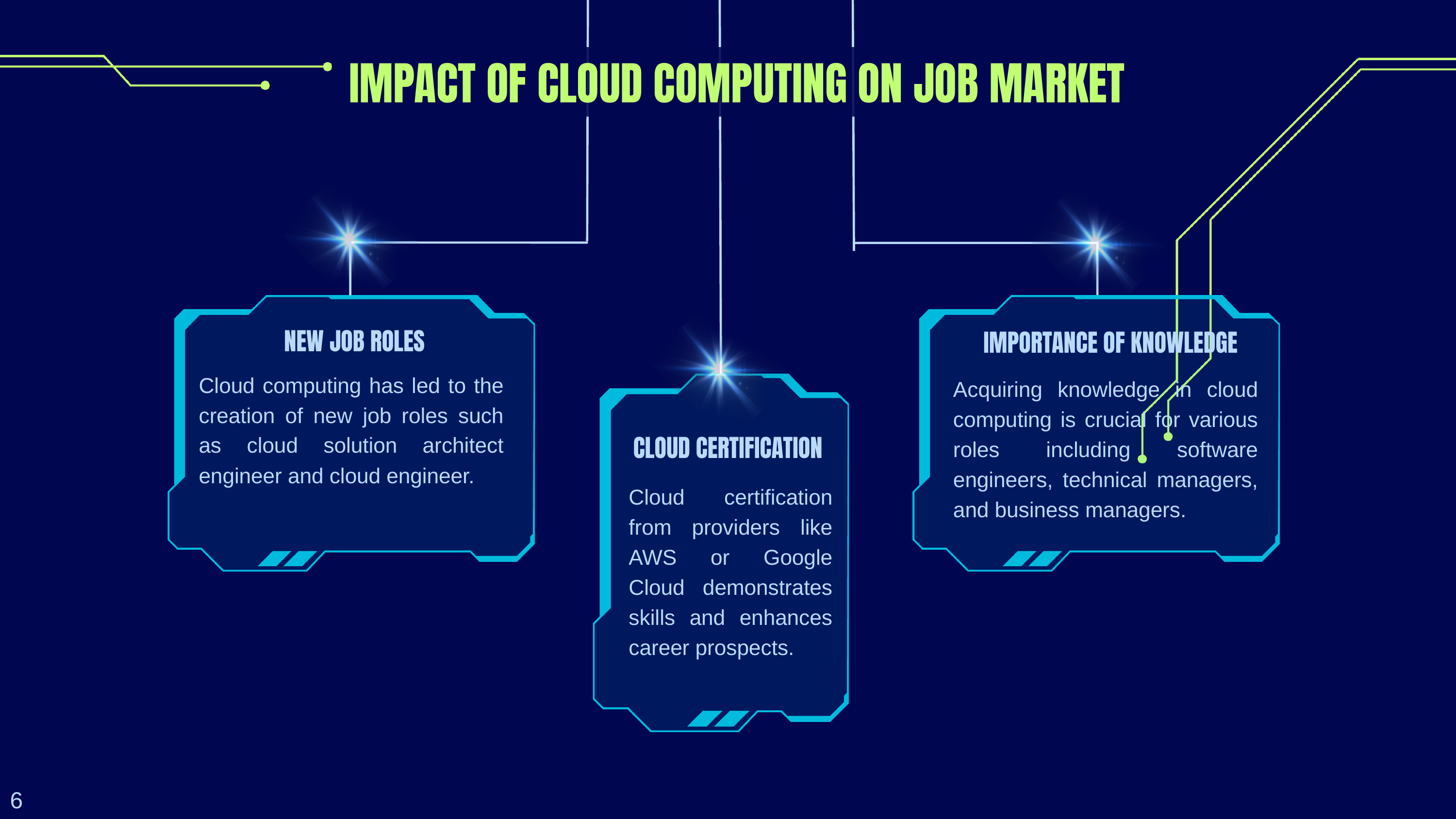

IMPACT OF CLOUD COMPUTING ON JOB MARKET

NEW JOB ROLES

IMPORTANCE OF KNOWLEDGE
Cloud computing has led to the creation of new job roles such as cloud solution architect engineer and cloud engineer.
Acquiring knowledge in cloud computing is crucial for various roles including software engineers, technical managers, and business managers.

CLOUD CERTIFICATION
Cloud certification from providers like AWS or Google Cloud demonstrates skills and enhances career prospects.
6